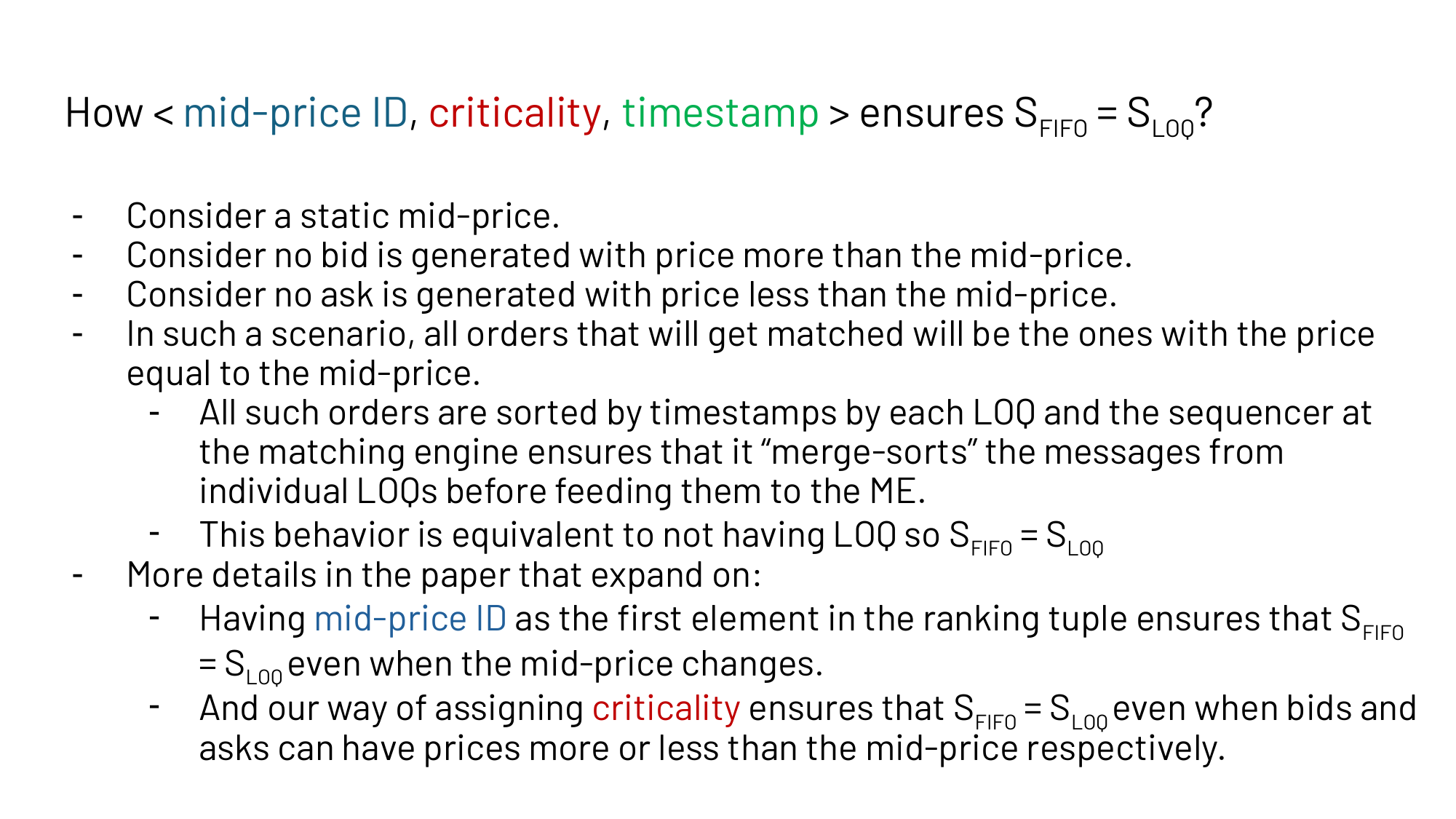

# How < mid-price ID, criticality, timestamp > ensures SFIFO = SLOQ?
Consider a static mid-price.
Consider no bid is generated with price more than the mid-price.
Consider no ask is generated with price less than the mid-price.
In such a scenario, all orders that will get matched will be the ones with the price equal to the mid-price.
All such orders are sorted by timestamps by each LOQ and the sequencer at the matching engine ensures that it “merge-sorts” the messages from individual LOQs before feeding them to the ME.
This behavior is equivalent to not having LOQ so SFIFO = SLOQ
More details in the paper that expand on:
Having mid-price ID as the first element in the ranking tuple ensures that SFIFO = SLOQ even when the mid-price changes.
And our way of assigning criticality ensures that SFIFO = SLOQ even when bids and asks can have prices more or less than the mid-price respectively.